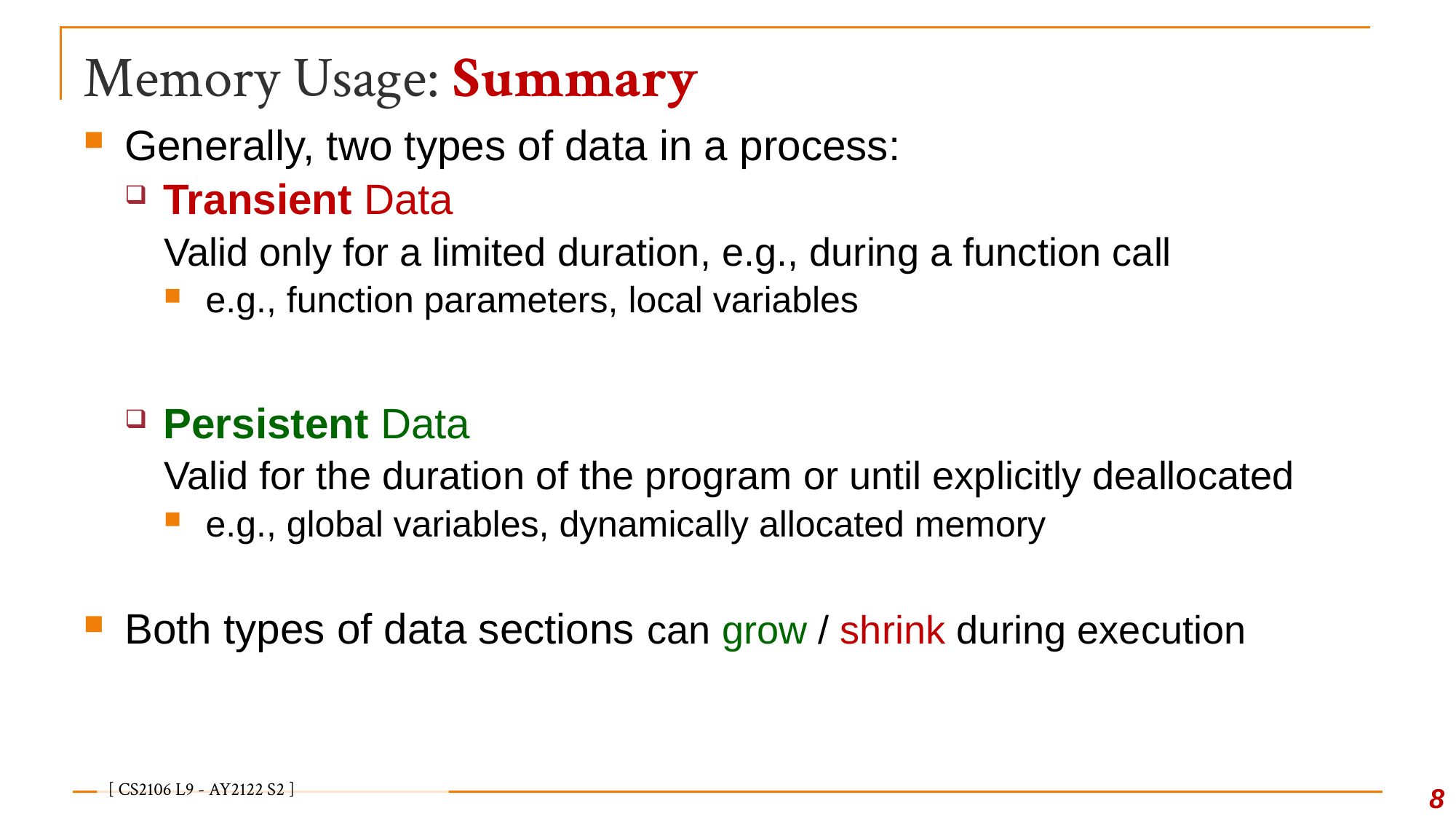

# Memory Usage: Summary
Generally, two types of data in a process:
Transient Data
Valid only for a limited duration, e.g., during a function call
e.g., function parameters, local variables

Persistent Data
Valid for the duration of the program or until explicitly deallocated
e.g., global variables, dynamically allocated memory

Both types of data sections can grow / shrink during execution
8
[ CS2106 L9 - AY2122 S2 ]